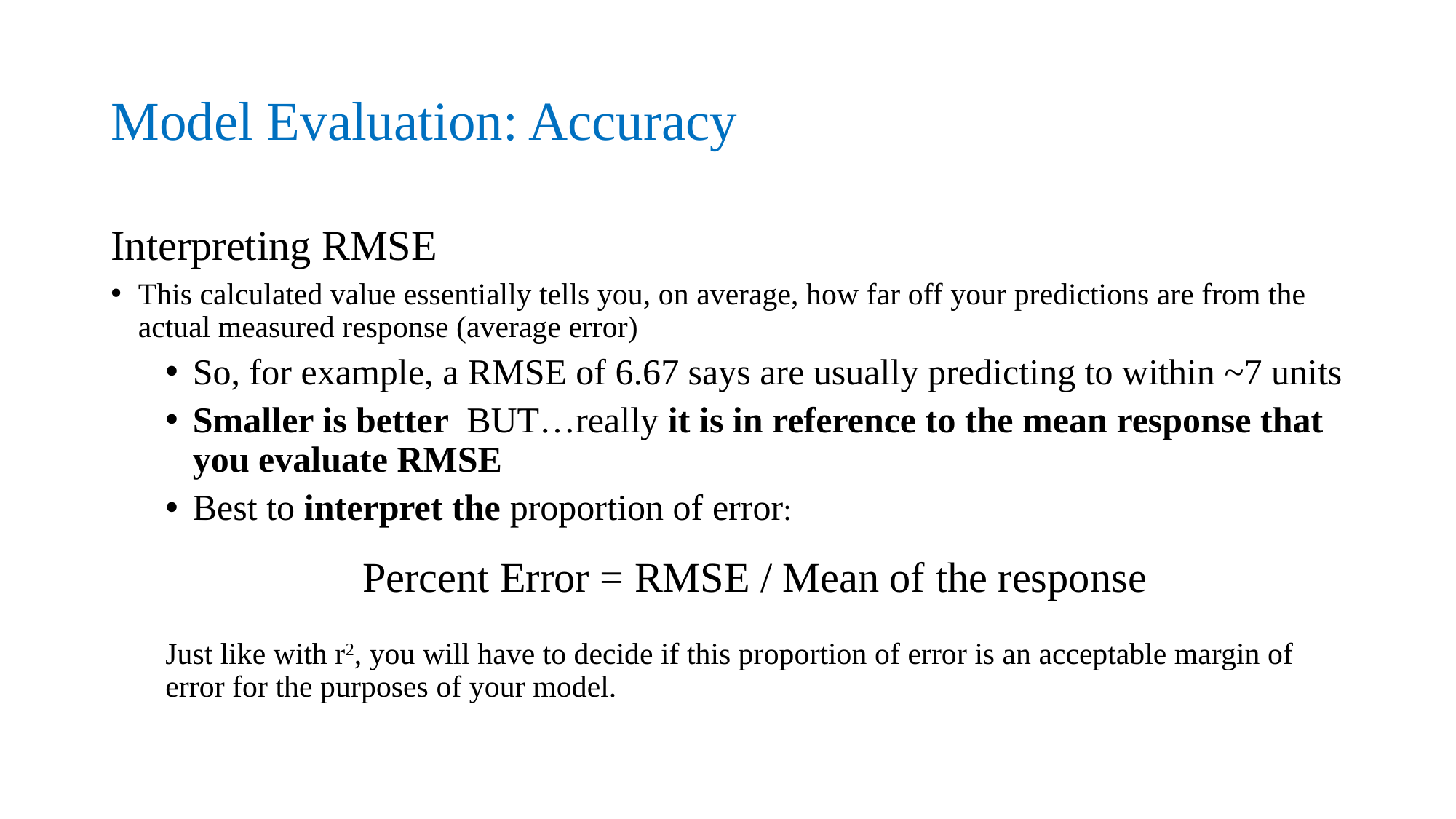

# Model Evaluation: Accuracy
Interpreting RMSE
This calculated value essentially tells you, on average, how far off your predictions are from the actual measured response (average error)
So, for example, a RMSE of 6.67 says are usually predicting to within ~7 units
Smaller is better  BUT…really it is in reference to the mean response that you evaluate RMSE
Best to interpret the proportion of error:
Percent Error = RMSE / Mean of the response
Just like with r2, you will have to decide if this proportion of error is an acceptable margin of error for the purposes of your model.